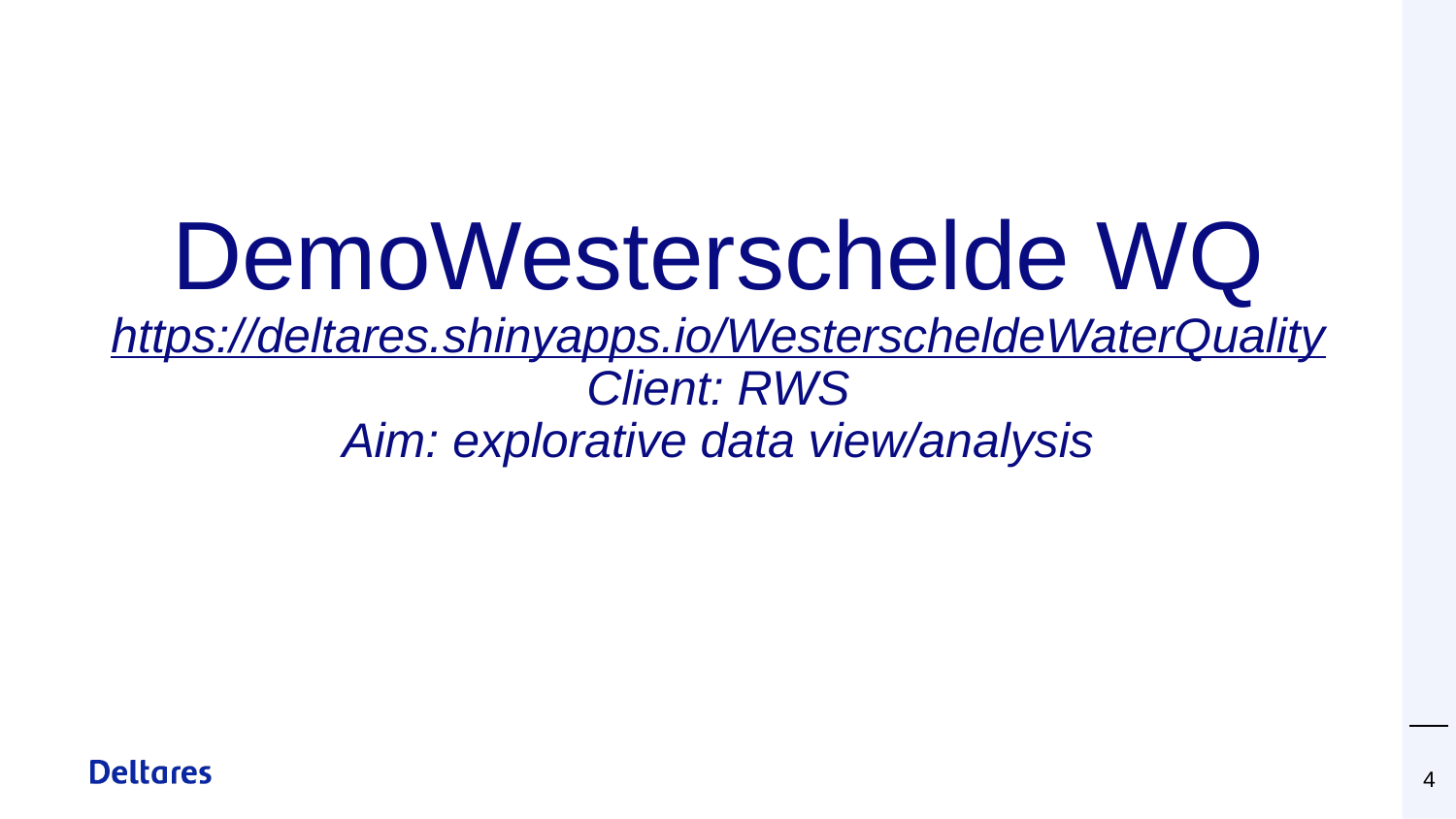

# DemoWesterschelde WQ https://deltares.shinyapps.io/WesterscheldeWaterQuality Client: RWS Aim: explorative data view/analysis

4